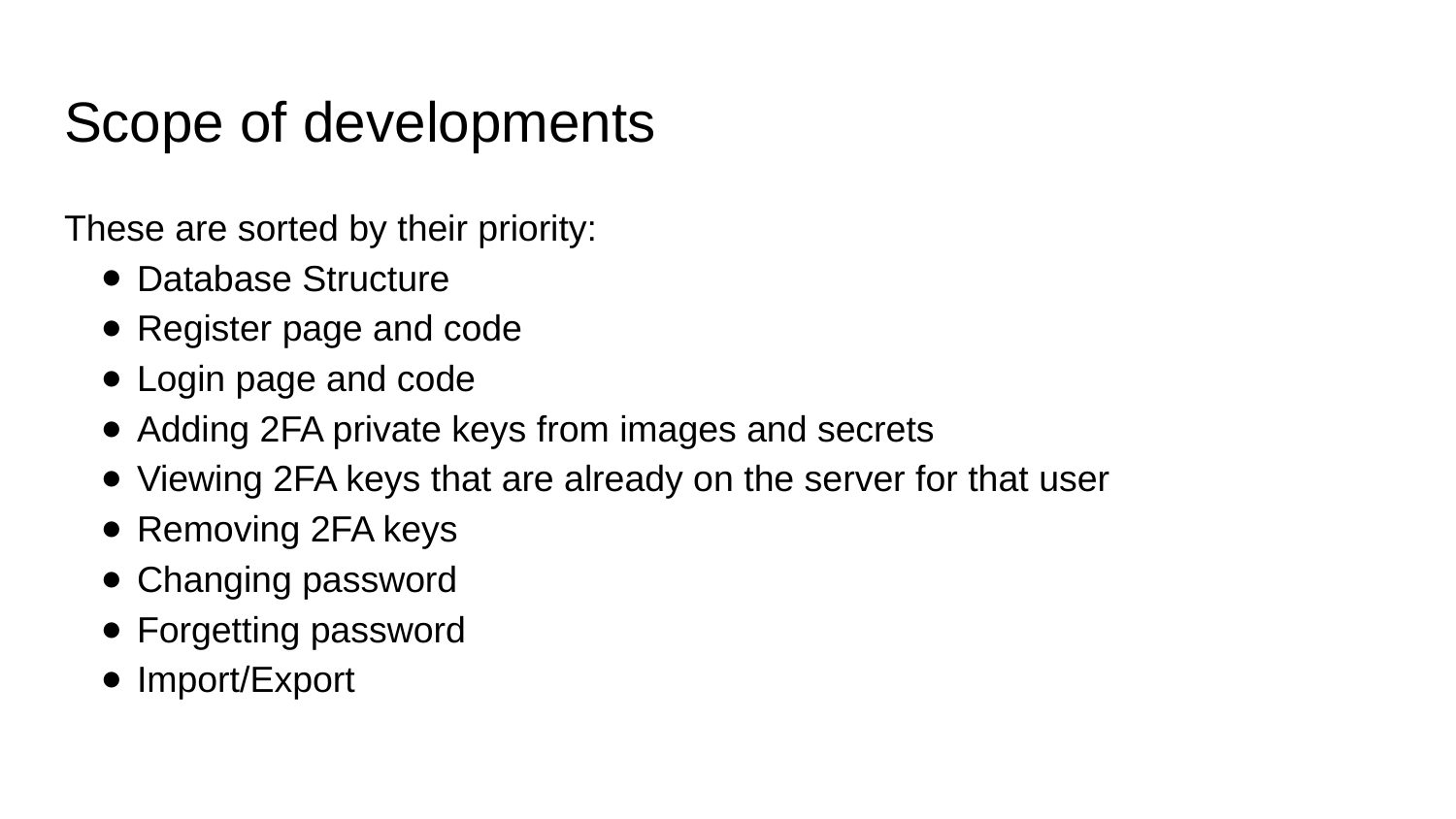

# Scope of developments
These are sorted by their priority:
Database Structure
Register page and code
Login page and code
Adding 2FA private keys from images and secrets
Viewing 2FA keys that are already on the server for that user
Removing 2FA keys
Changing password
Forgetting password
Import/Export